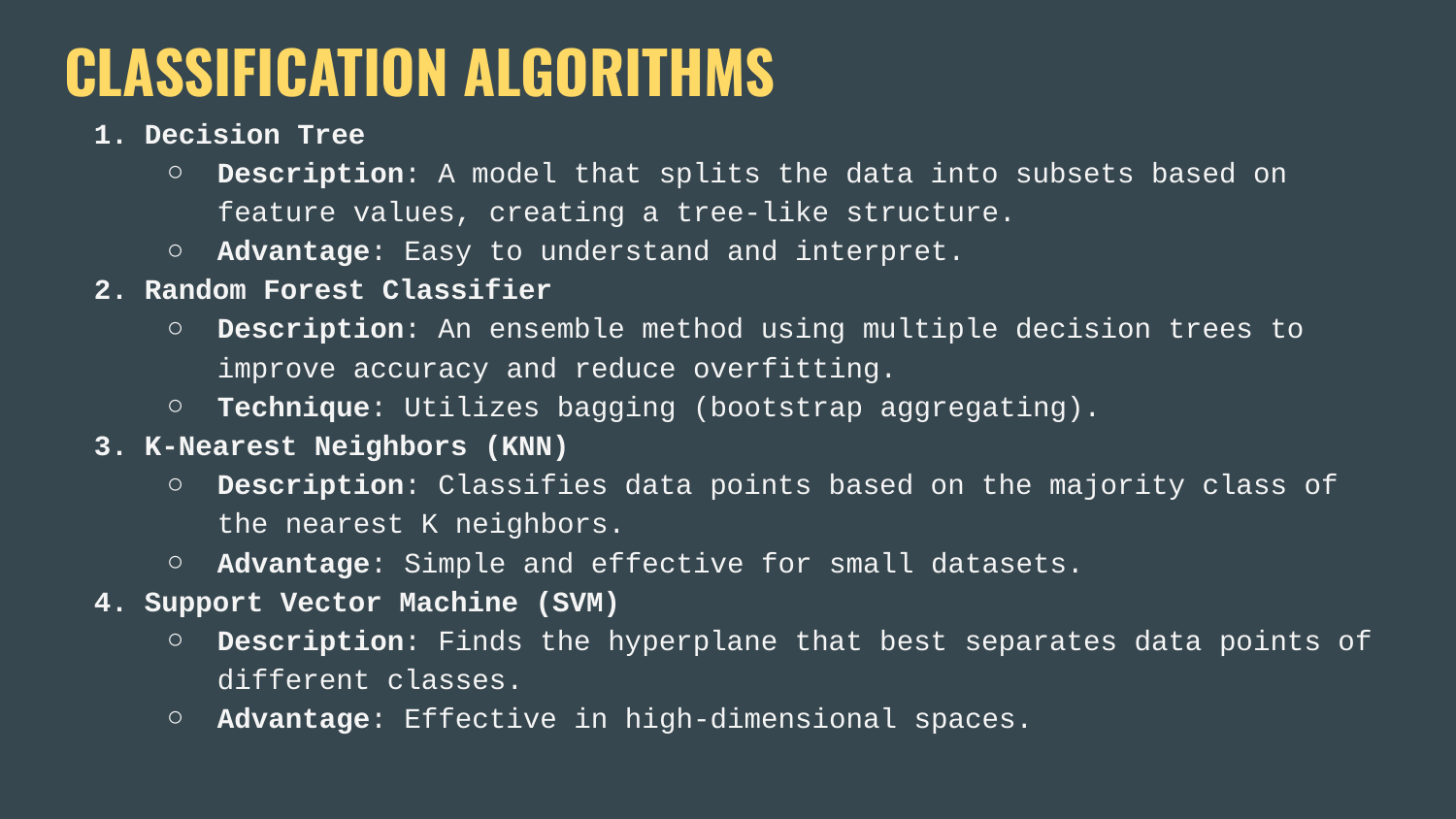

# CLASSIFICATION ALGORITHMS
Decision Tree
Description: A model that splits the data into subsets based on feature values, creating a tree-like structure.
Advantage: Easy to understand and interpret.
Random Forest Classifier
Description: An ensemble method using multiple decision trees to improve accuracy and reduce overfitting.
Technique: Utilizes bagging (bootstrap aggregating).
K-Nearest Neighbors (KNN)
Description: Classifies data points based on the majority class of the nearest K neighbors.
Advantage: Simple and effective for small datasets.
Support Vector Machine (SVM)
Description: Finds the hyperplane that best separates data points of different classes.
Advantage: Effective in high-dimensional spaces.